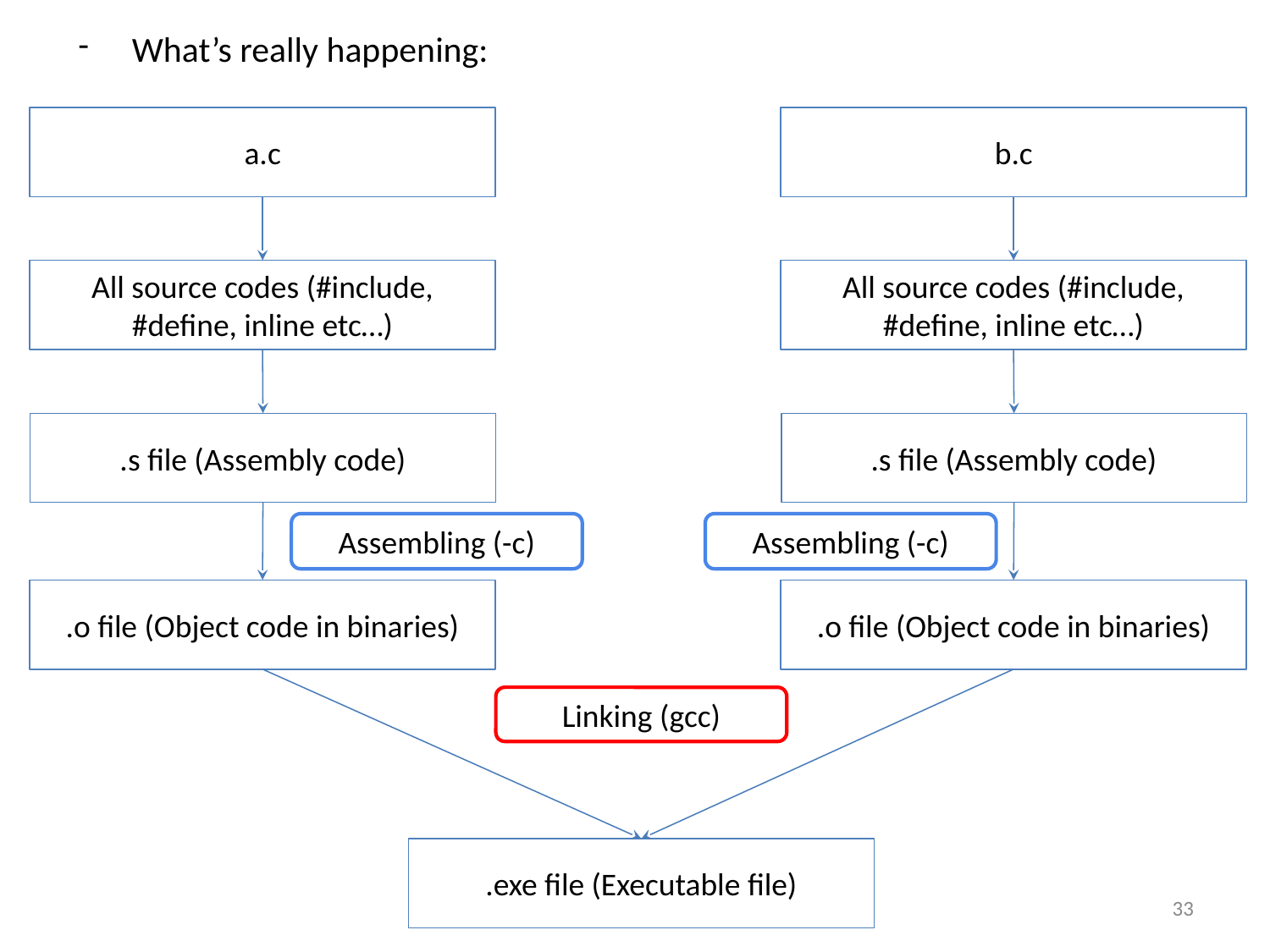

What’s really happening:
a.c
b.c
All source codes (#include, #define, inline etc…)
All source codes (#include, #define, inline etc…)
.s file (Assembly code)
.s file (Assembly code)
Assembling (-c)
Assembling (-c)
.o file (Object code in binaries)
.o file (Object code in binaries)
Linking (gcc)
.exe file (Executable file)
33